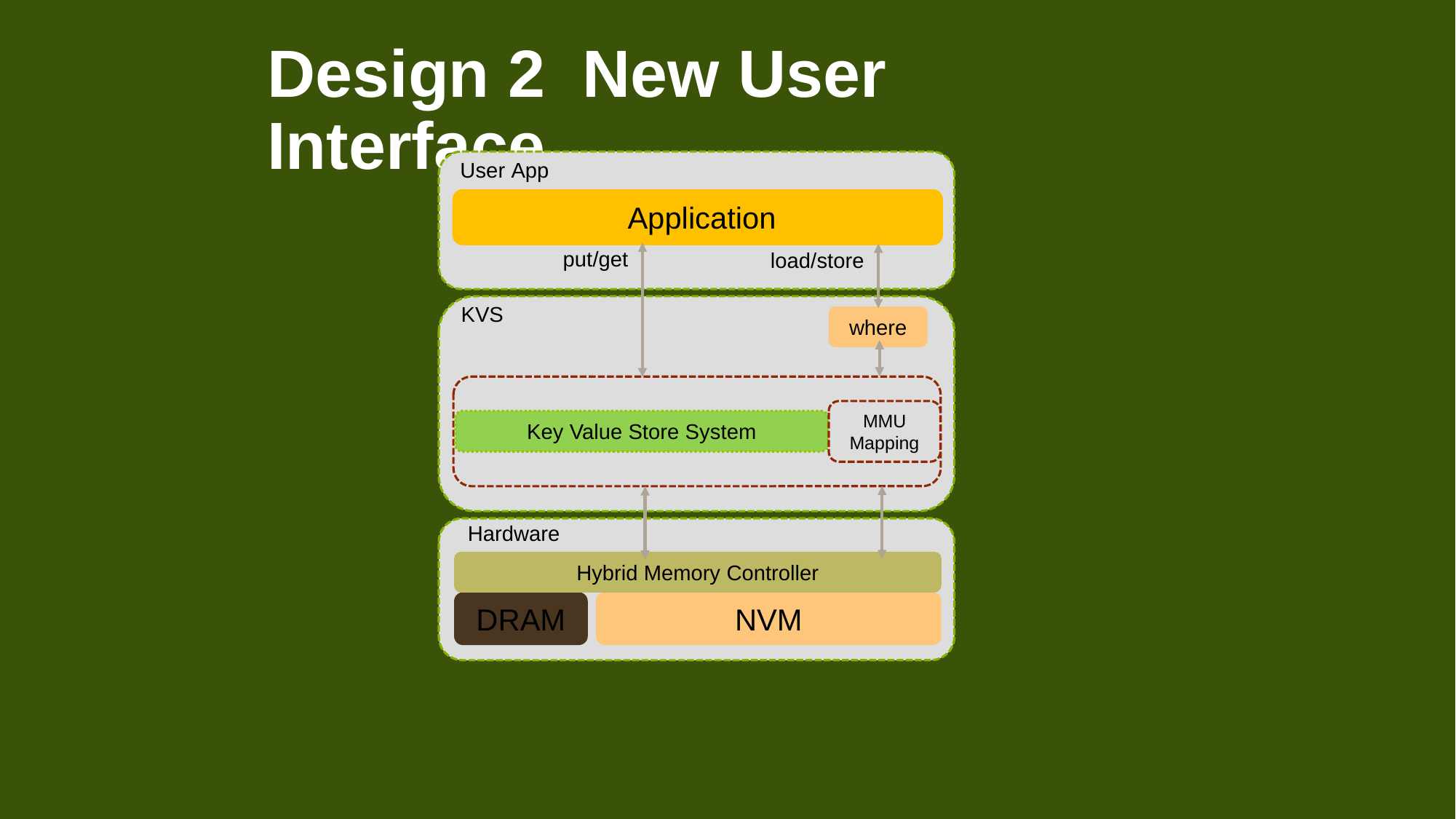

Design 2  New User Interface
User App

 Application
put/get
load/store
KVS

where

MMU
Mapping
Key Value Store System
Hardware

Hybrid Memory Controller
DRAM
NVM